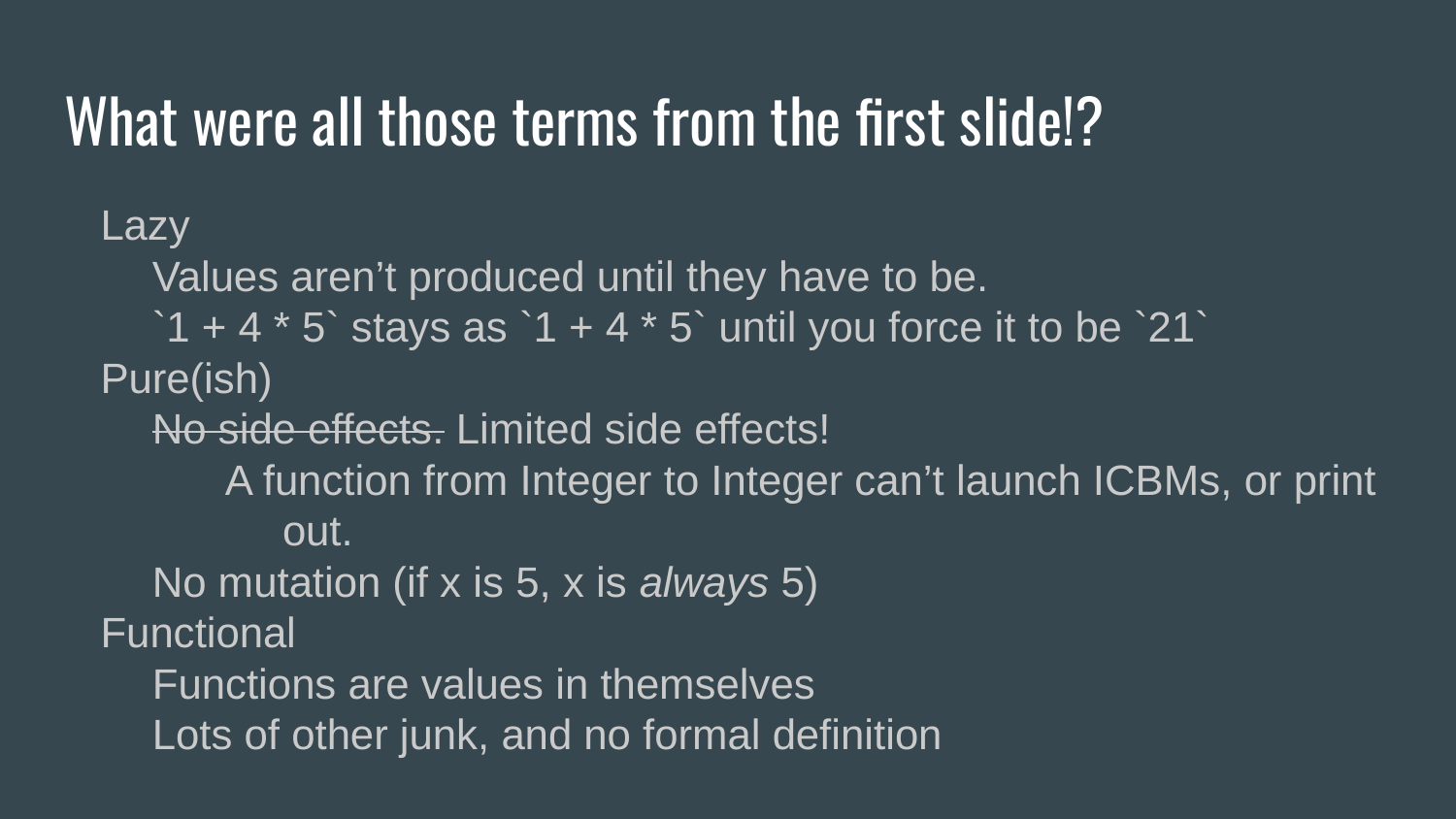

# What were all those terms from the first slide!?
Lazy
Values aren’t produced until they have to be.
`1 + 4 * 5` stays as `1 + 4 * 5` until you force it to be `21`
Pure(ish)
No side effects. Limited side effects!
A function from Integer to Integer can’t launch ICBMs, or print out.
No mutation (if x is 5, x is always 5)
Functional
Functions are values in themselves
Lots of other junk, and no formal definition